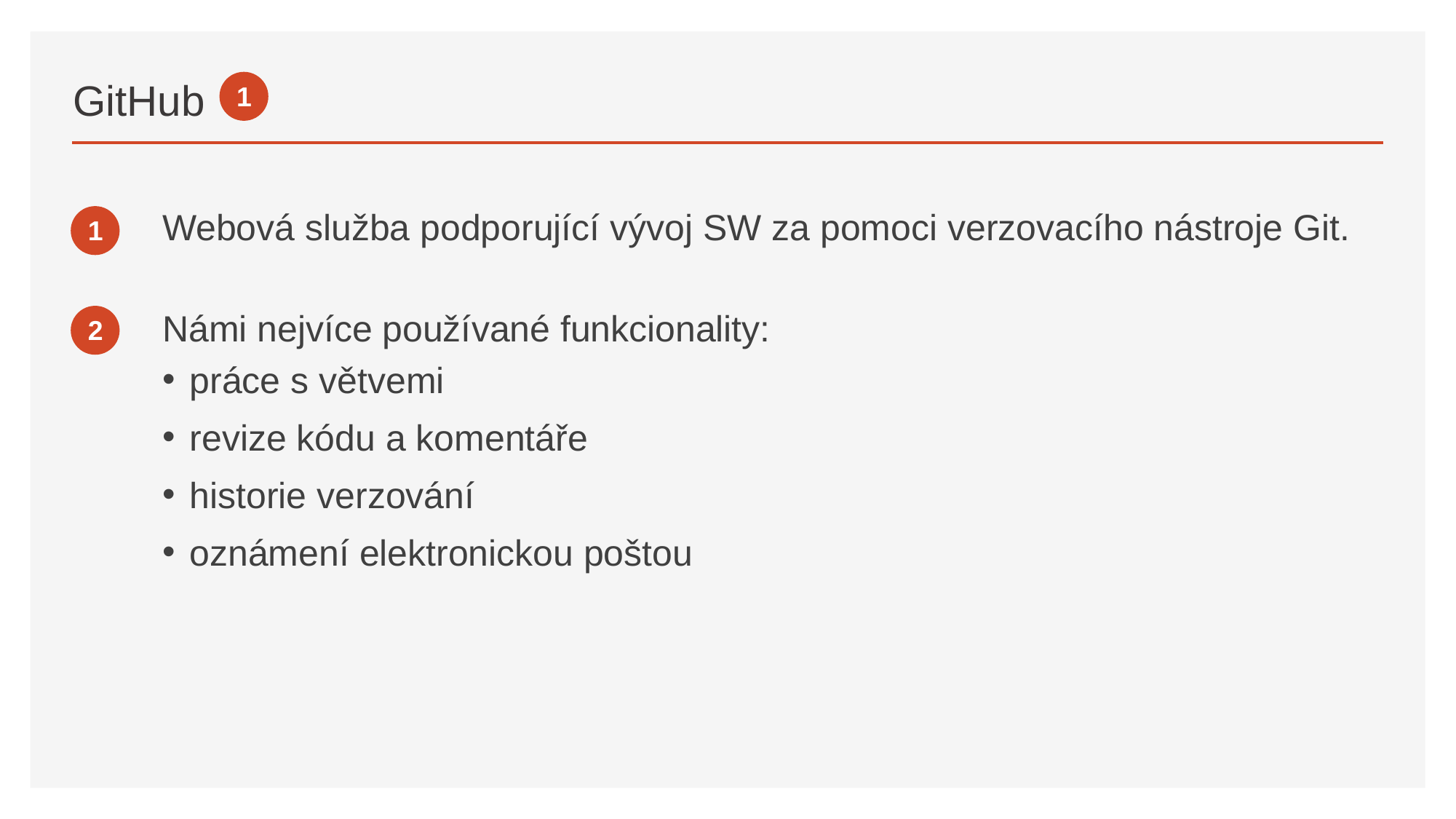

# GitHub

1

1
Webová služba podporující vývoj SW za pomoci verzovacího nástroje Git.

2
Námi nejvíce používané funkcionality:
práce s větvemi
revize kódu a komentáře
historie verzování
oznámení elektronickou poštou